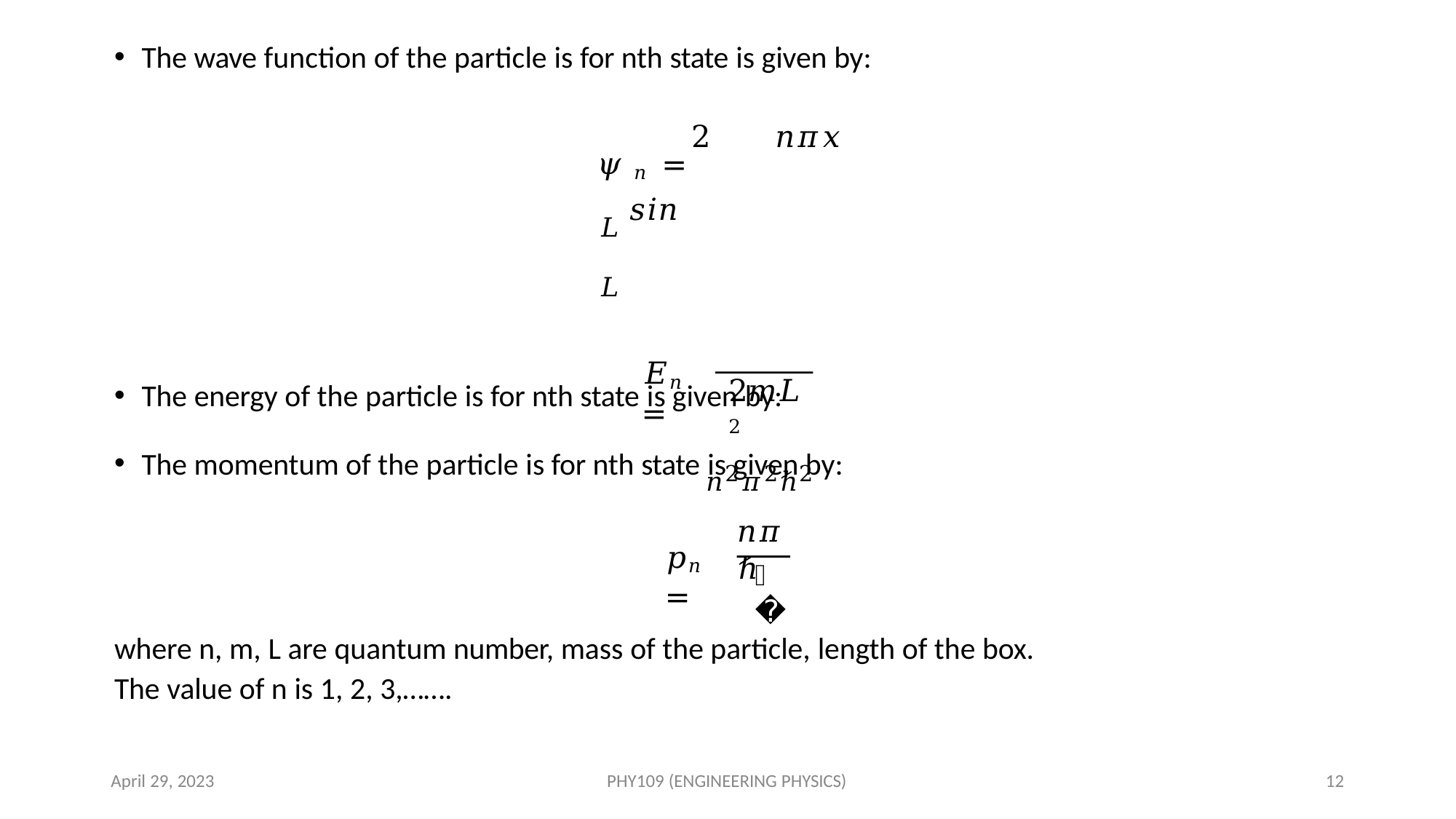

The wave function of the particle is for nth state is given by:

2	𝑛𝜋𝑥
𝜓 𝑛 =	𝐿 𝑠𝑖𝑛	𝐿

The energy of the particle is for nth state is given by:
𝑛2𝜋2ℏ2
𝐸𝑛 =
2𝑚𝐿2

The momentum of the particle is for nth state is given by:
𝑛𝜋ℏ
𝑝𝑛 =
𝐿

where n, m, L are quantum number, mass of the particle, length of the box.
The value of n is 1, 2, 3,…….
April 29, 2023
PHY109 (ENGINEERING PHYSICS)
12